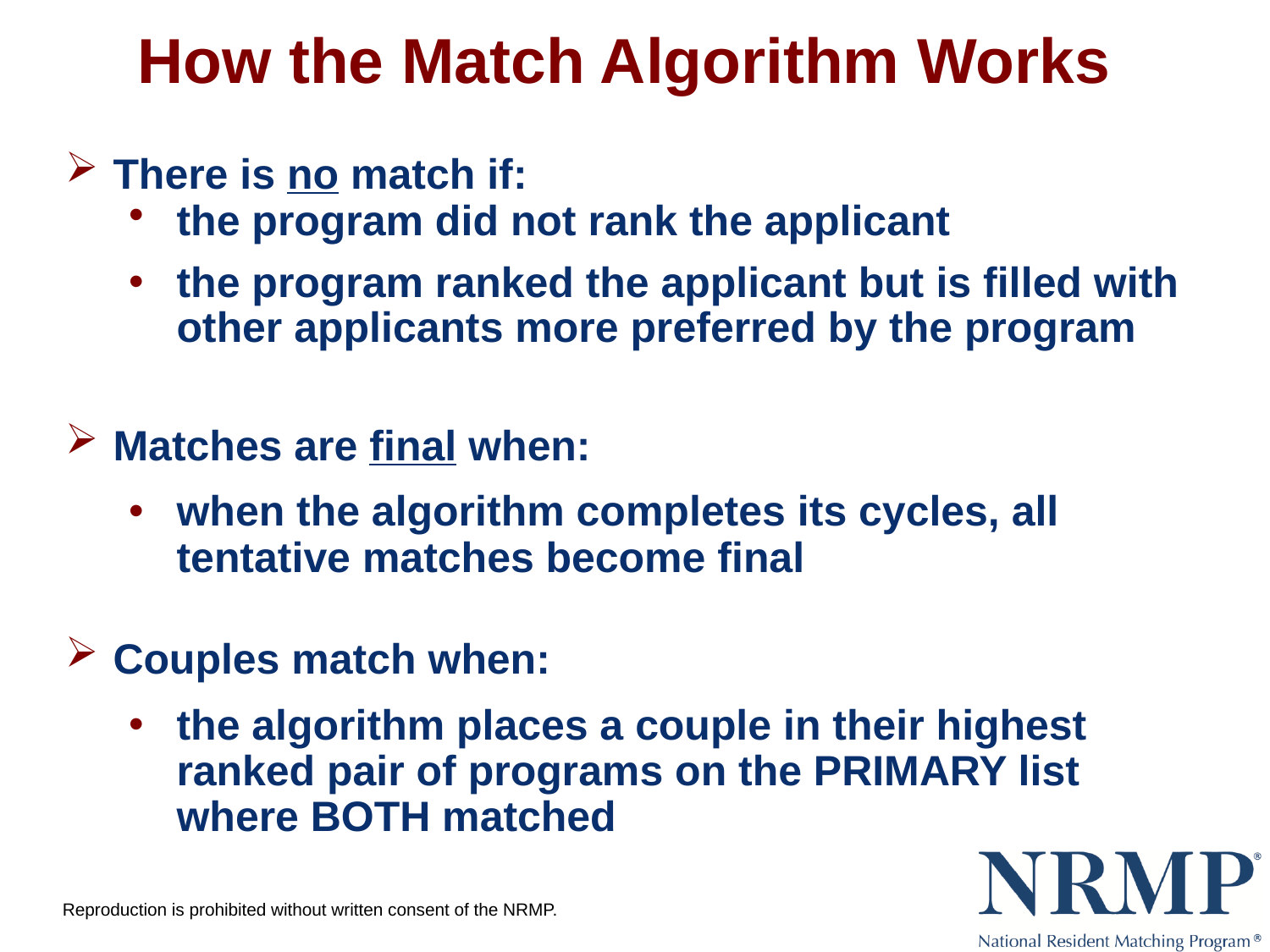

How the Match Algorithm Works

There is no match if:
the program did not rank the applicant
the program ranked the applicant but is filled with other applicants more preferred by the program

Matches are final when:

when the algorithm completes its cycles, all tentative matches become final

Couples match when:
the algorithm places a couple in their highest ranked pair of programs on the PRIMARY list where BOTH matched